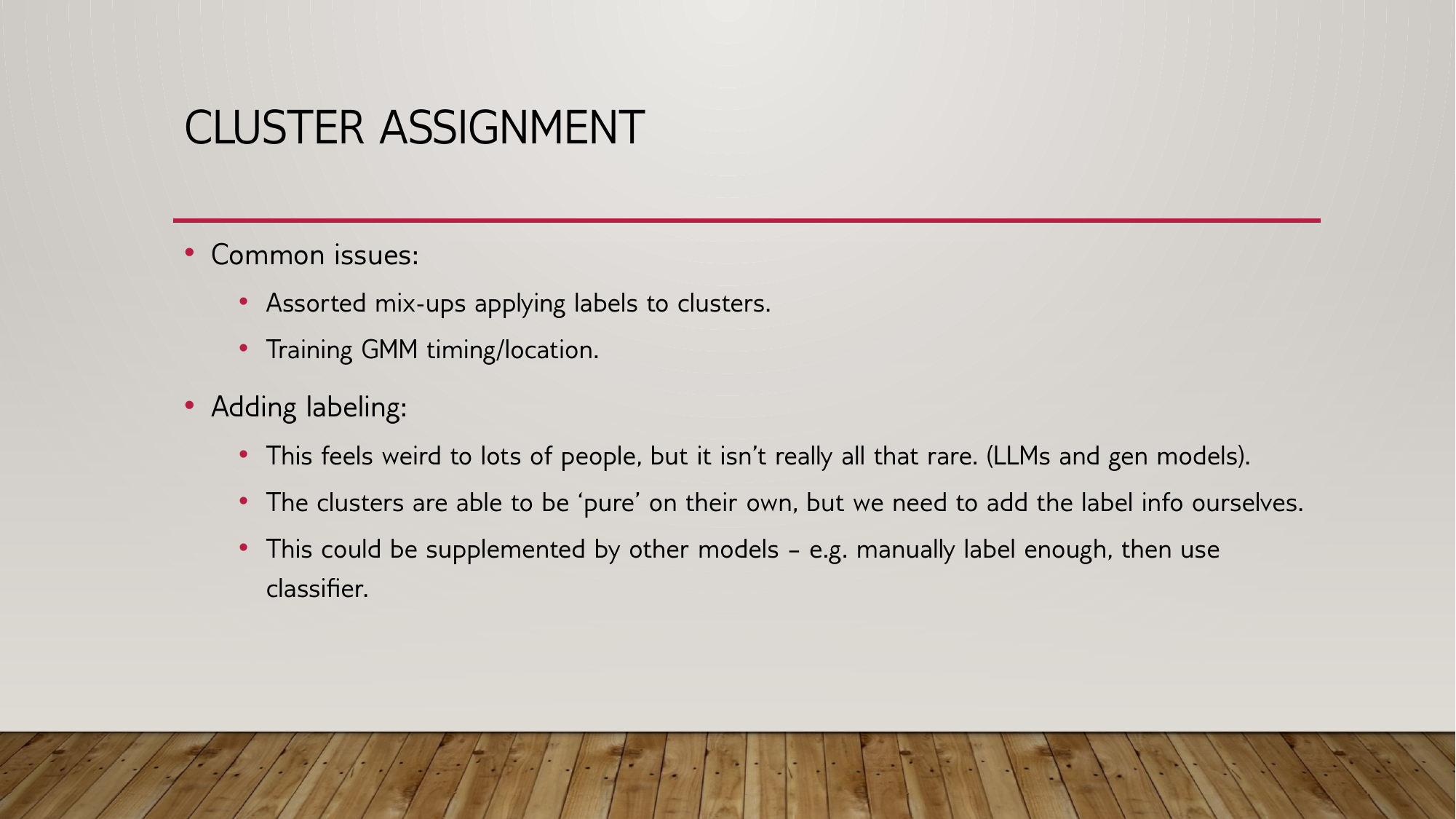

# Cluster Assignment
Common issues:
Assorted mix-ups applying labels to clusters.
Training GMM timing/location.
Adding labeling:
This feels weird to lots of people, but it isn’t really all that rare. (LLMs and gen models).
The clusters are able to be ‘pure’ on their own, but we need to add the label info ourselves.
This could be supplemented by other models – e.g. manually label enough, then use classifier.